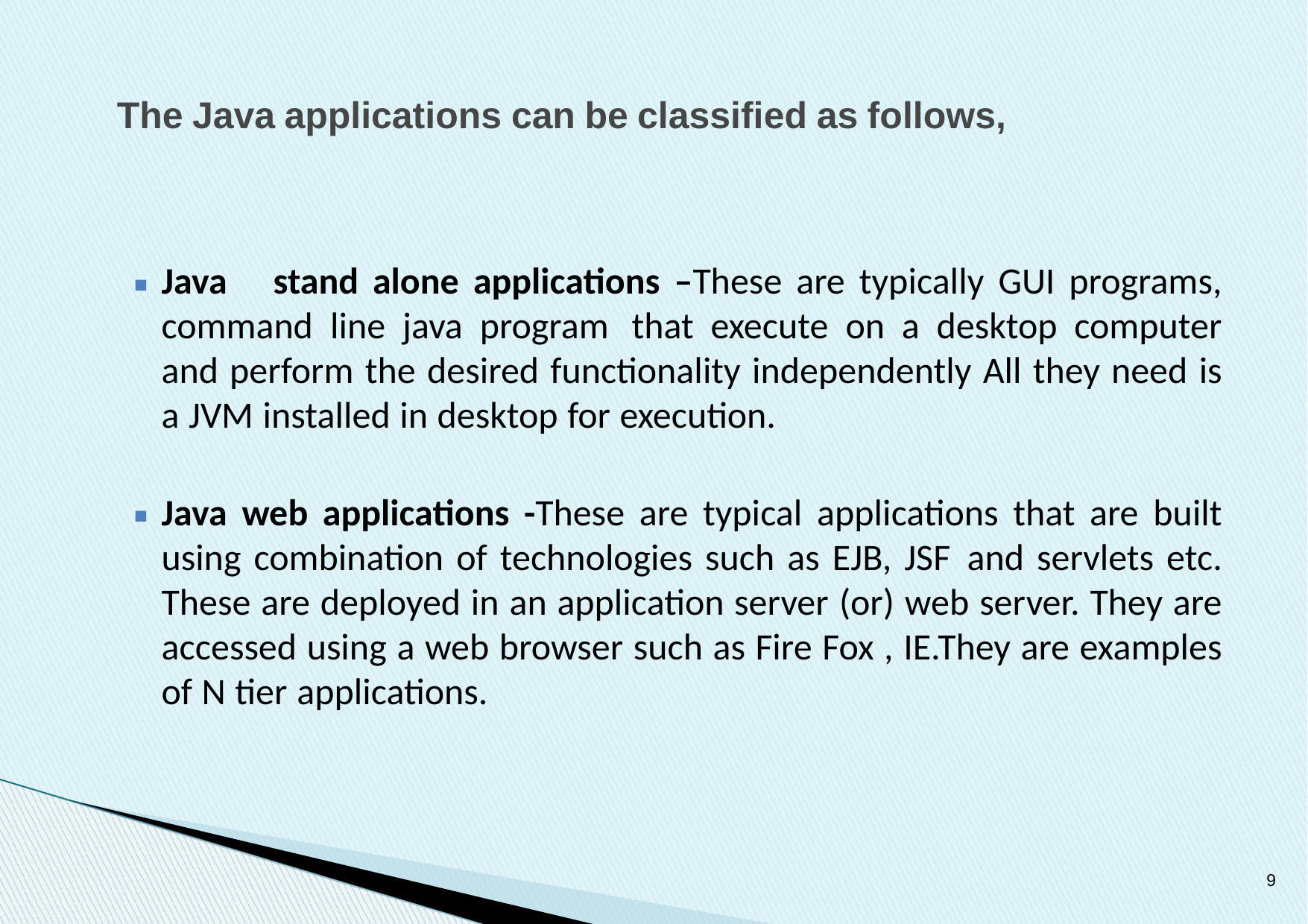

The Java applications can be classified as follows,
Java	stand alone applications –These are typically GUI programs, command line java program	that execute on a desktop computer and perform the desired functionality independently All they need is a JVM installed in desktop for execution.

Java web applications -These are typical applications that are built using combination of technologies such as EJB, JSF	and servlets etc. These are deployed in an application server (or) web server. They are accessed using a web browser such as Fire Fox , IE.They are examples of N tier applications.
9